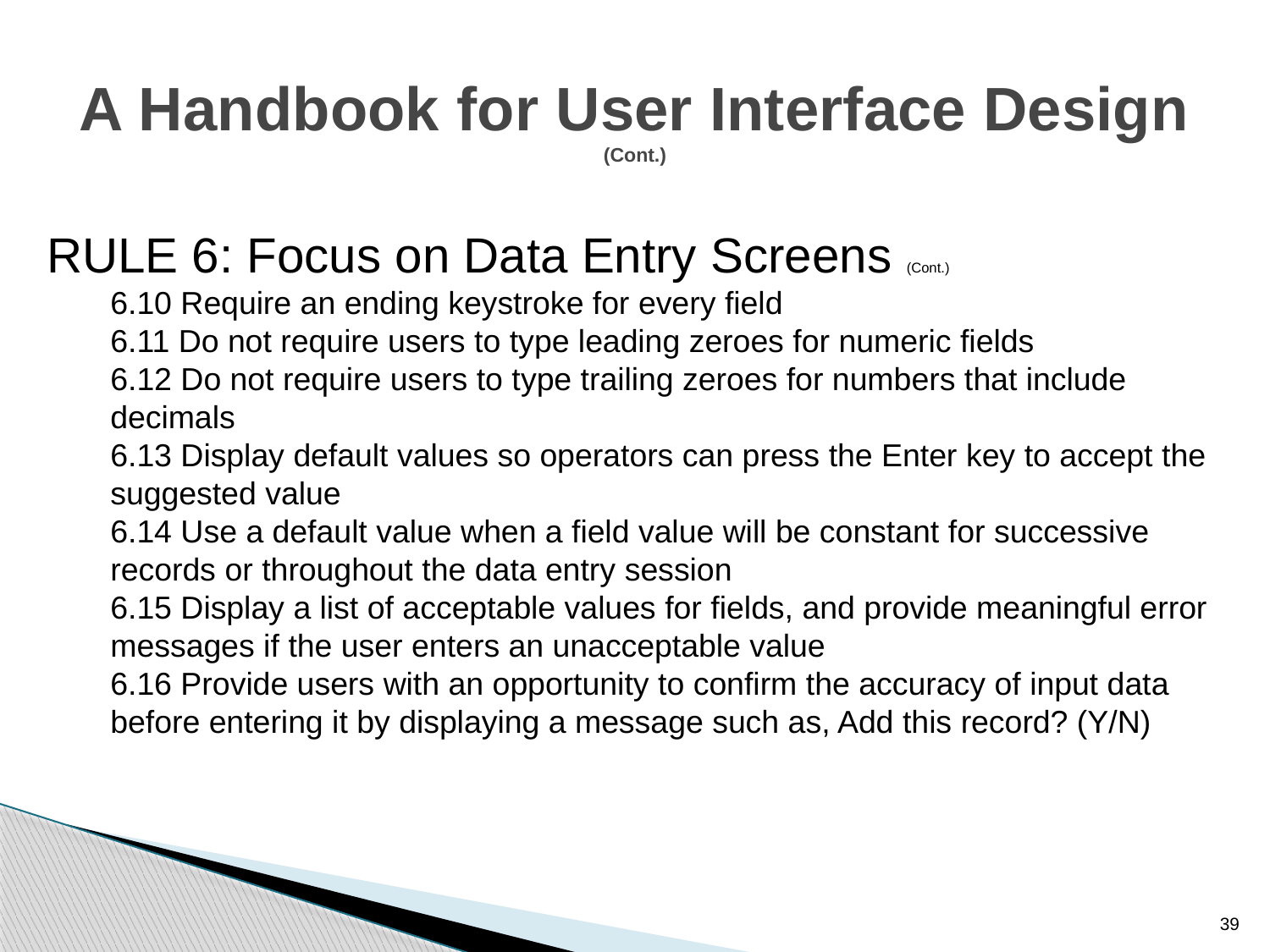

# A Handbook for User Interface Design (Cont.)
RULE 6: Focus on Data Entry Screens (Cont.)
6.10 Require an ending keystroke for every field
6.11 Do not require users to type leading zeroes for numeric fields
6.12 Do not require users to type trailing zeroes for numbers that include decimals
6.13 Display default values so operators can press the Enter key to accept the suggested value
6.14 Use a default value when a field value will be constant for successive records or throughout the data entry session
6.15 Display a list of acceptable values for fields, and provide meaningful error messages if the user enters an unacceptable value
6.16 Provide users with an opportunity to confirm the accuracy of input data before entering it by displaying a message such as, Add this record? (Y/N)
39